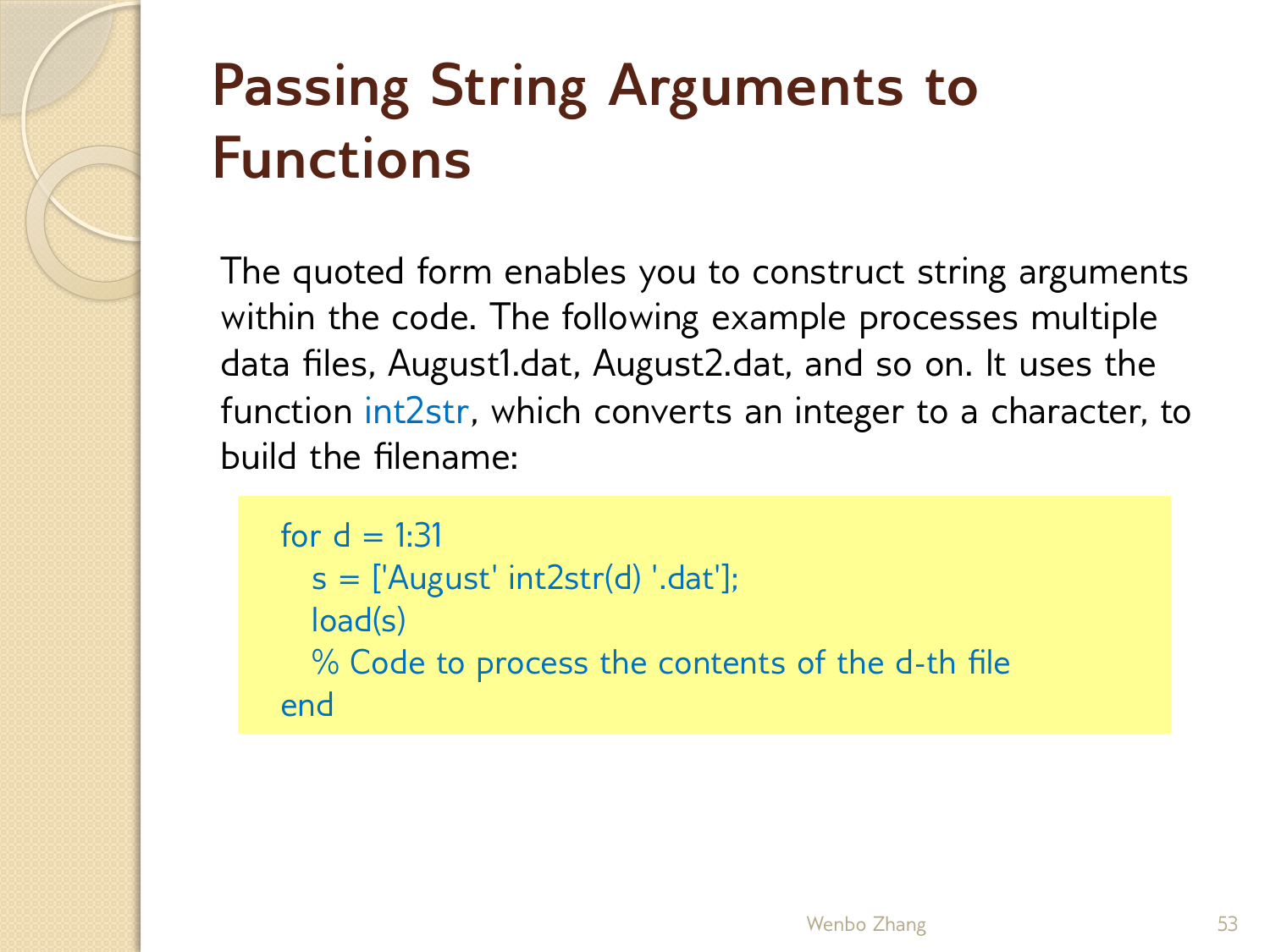

# Passing String Arguments to Functions
The quoted form enables you to construct string arguments within the code. The following example processes multiple data files, August1.dat, August2.dat, and so on. It uses the function int2str, which converts an integer to a character, to build the filename:

for d = 1:31
   s = ['August' int2str(d) '.dat'];
   load(s)
   % Code to process the contents of the d-th file
end
Wenbo Zhang
53